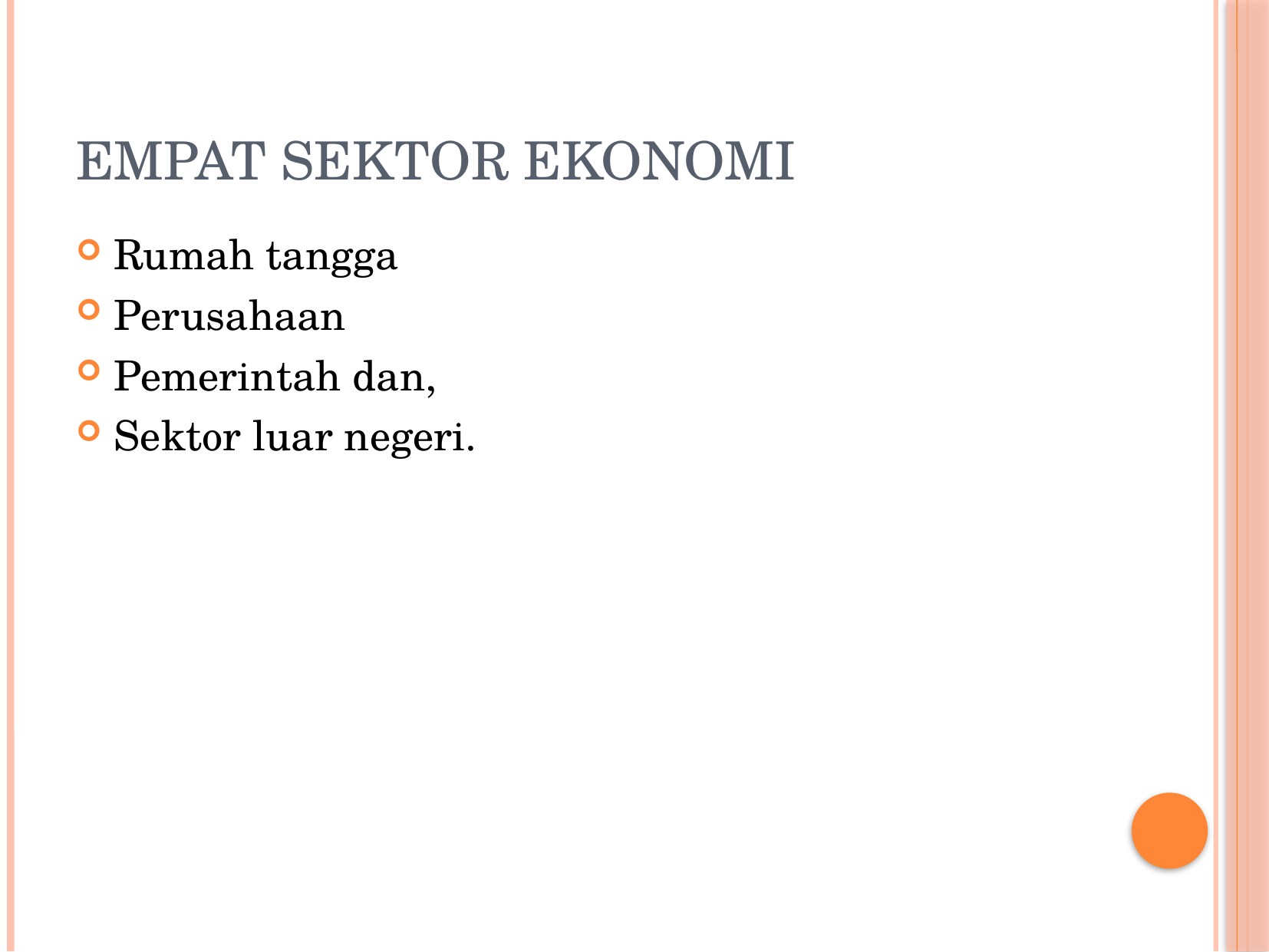

# Empat Sektor Ekonomi
Rumah tangga
Perusahaan
Pemerintah dan,
Sektor luar negeri.